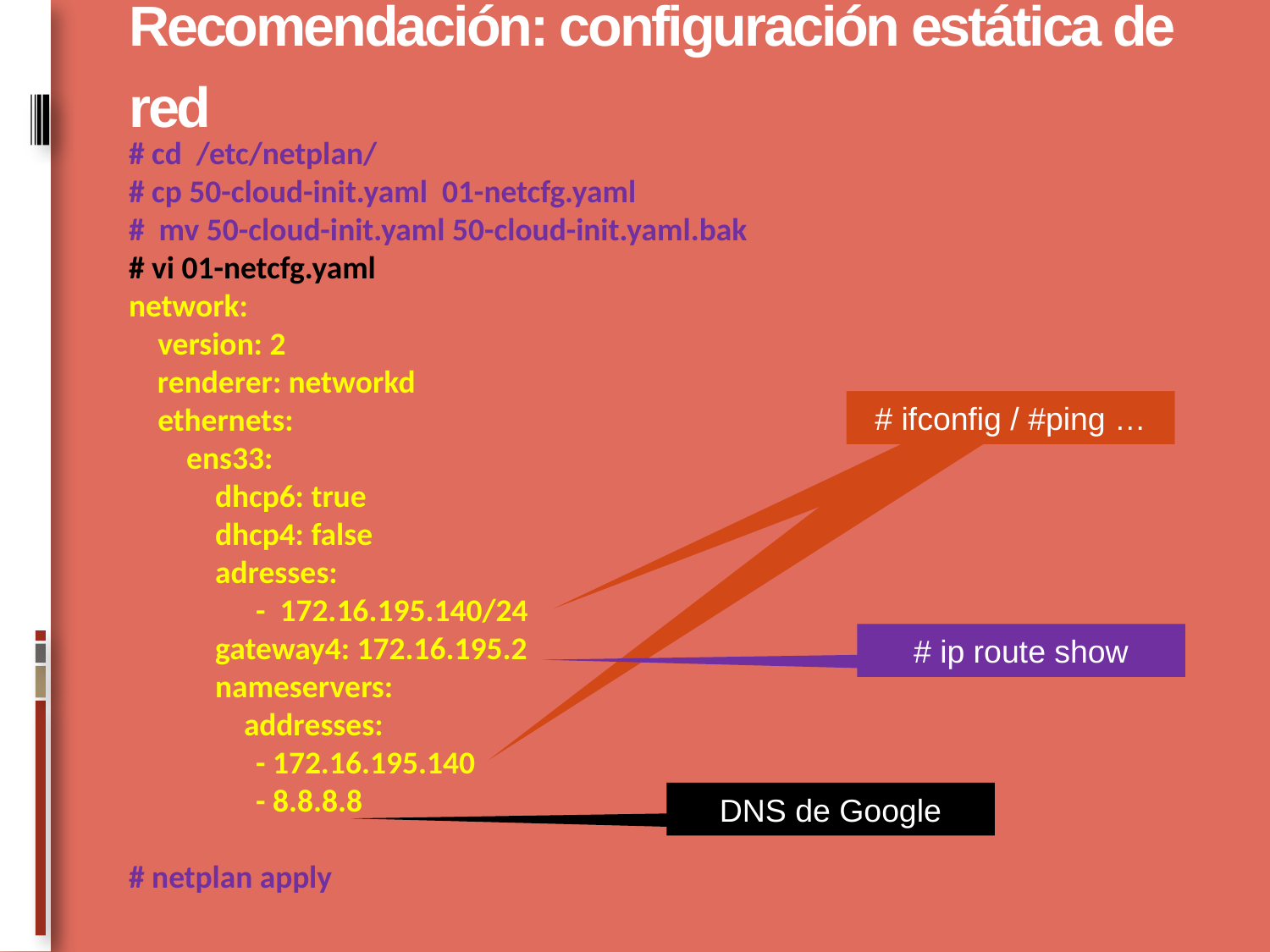

# Recomendación: configuración estática de red
# cd  /etc/netplan/
# cp 50-cloud-init.yaml  01-netcfg.yaml
#  mv 50-cloud-init.yaml 50-cloud-init.yaml.bak
# vi 01-netcfg.yaml network:
    version: 2
    renderer: networkd
    ethernets:
        ens33:
            dhcp6: true
            dhcp4: false
            adresses:
	-  172.16.195.140/24
            gateway4: 172.16.195.2
            nameservers:
                addresses:
	- 172.16.195.140
	- 8.8.8.8

# netplan apply
# ifconfig
# ifconfig / #ping …
# ip route show
DNS de Google